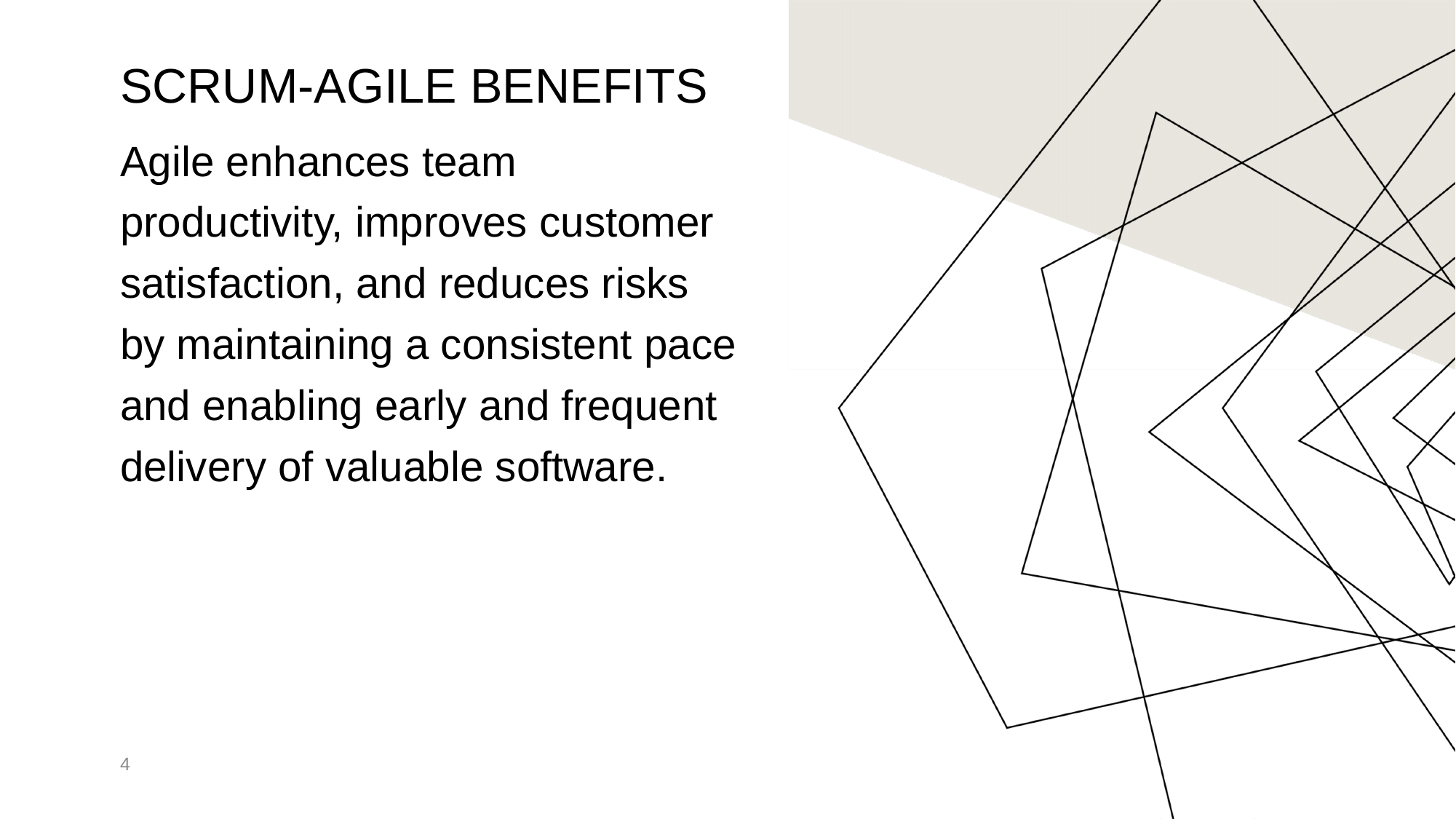

# Scrum-Agile Benefits
Agile enhances team productivity, improves customer satisfaction, and reduces risks by maintaining a consistent pace and enabling early and frequent delivery of valuable software.

4